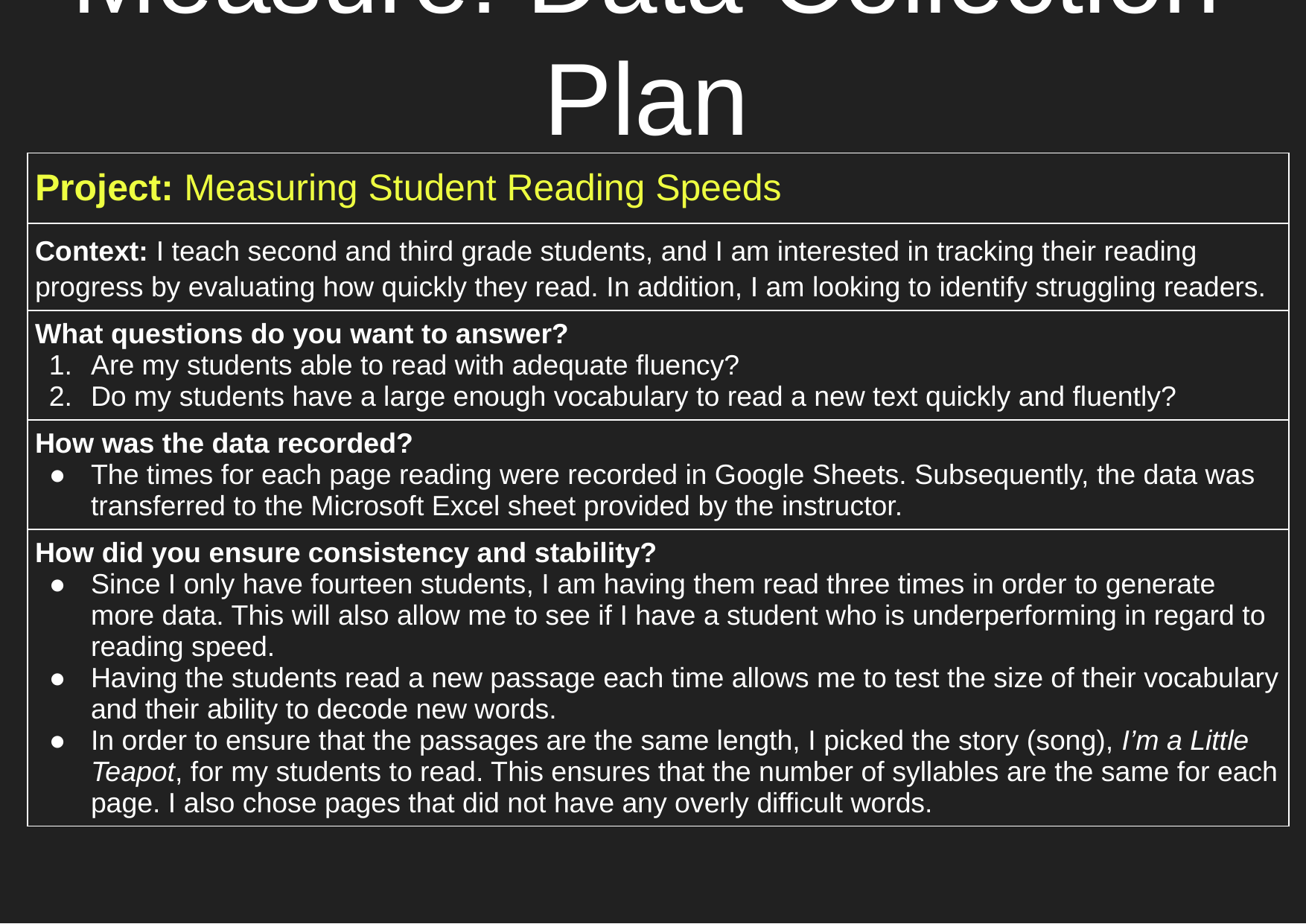

# Measure: Data Collection Plan
| Project: Measuring Student Reading Speeds |  |  |
| --- | --- | --- |
| Context: I teach second and third grade students, and I am interested in tracking their reading progress by evaluating how quickly they read. In addition, I am looking to identify struggling readers. |  |  |
| What questions do you want to answer? Are my students able to read with adequate fluency? Do my students have a large enough vocabulary to read a new text quickly and fluently? |  |  |
| How was the data recorded? The times for each page reading were recorded in Google Sheets. Subsequently, the data was transferred to the Microsoft Excel sheet provided by the instructor. |  |  |
| How did you ensure consistency and stability? Since I only have fourteen students, I am having them read three times in order to generate more data. This will also allow me to see if I have a student who is underperforming in regard to reading speed. Having the students read a new passage each time allows me to test the size of their vocabulary and their ability to decode new words. In order to ensure that the passages are the same length, I picked the story (song), I’m a Little Teapot, for my students to read. This ensures that the number of syllables are the same for each page. I also chose pages that did not have any overly difficult words. |  |  |